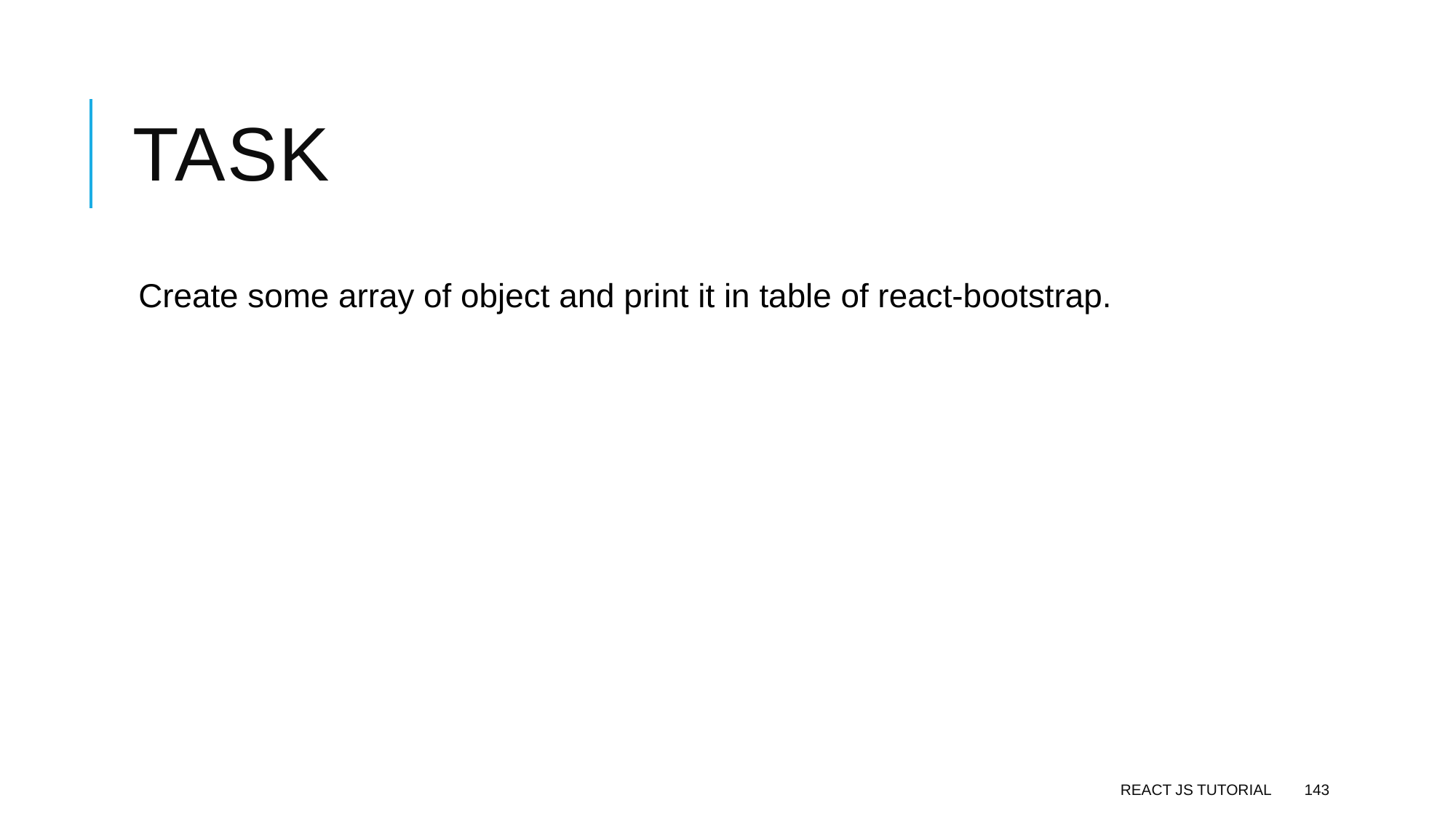

# task
Create some array of object and print it in table of react-bootstrap.
React JS Tutorial
143